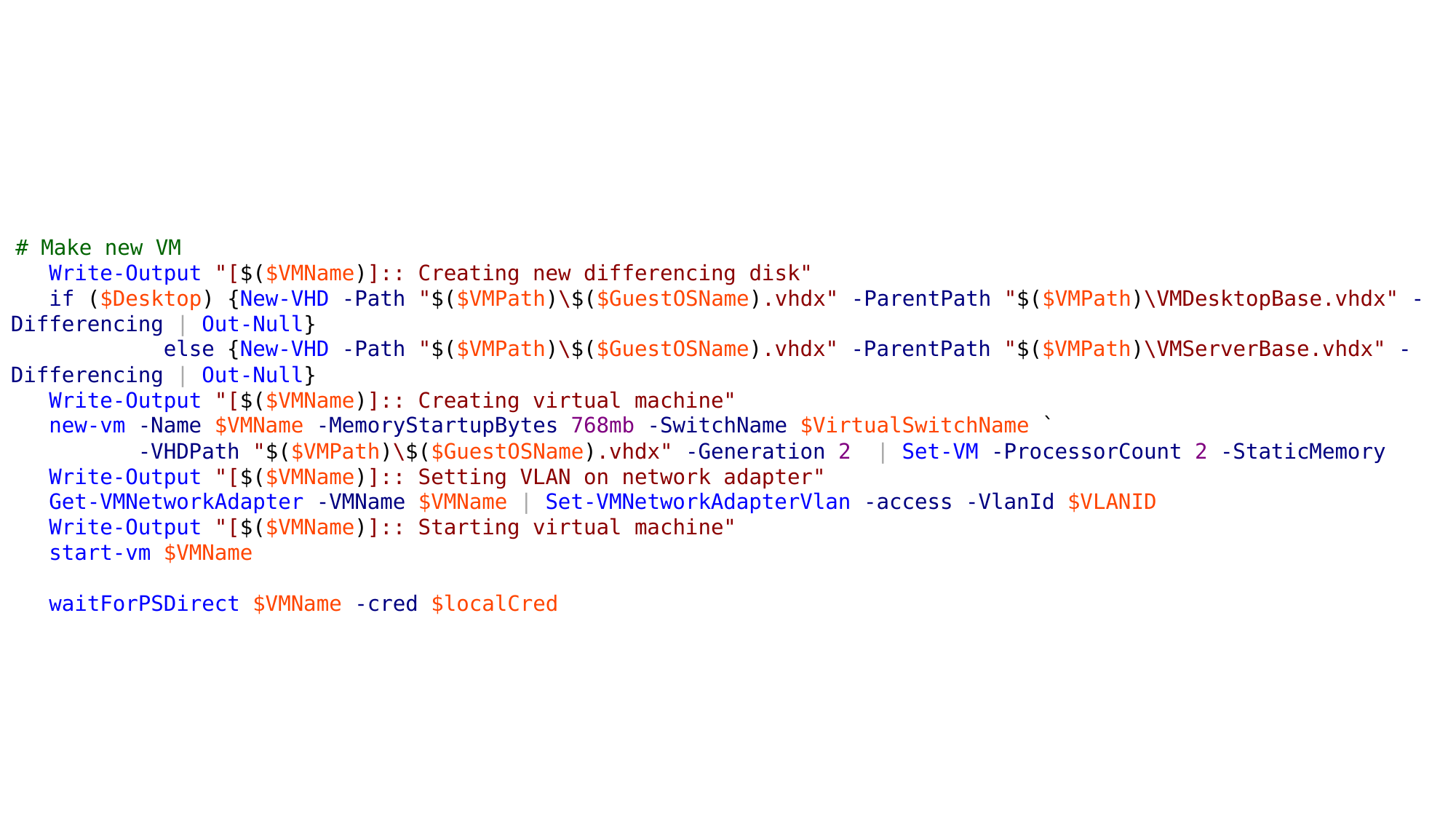

# Make new VM
   Write-Output "[$($VMName)]:: Creating new differencing disk"
   if ($Desktop) {New-VHD -Path "$($VMPath)\$($GuestOSName).vhdx" -ParentPath "$($VMPath)\VMDesktopBase.vhdx" -Differencing | Out-Null}
            else {New-VHD -Path "$($VMPath)\$($GuestOSName).vhdx" -ParentPath "$($VMPath)\VMServerBase.vhdx" -Differencing | Out-Null}
   Write-Output "[$($VMName)]:: Creating virtual machine"
   new-vm -Name $VMName -MemoryStartupBytes 768mb -SwitchName $VirtualSwitchName `
          -VHDPath "$($VMPath)\$($GuestOSName).vhdx" -Generation 2  | Set-VM -ProcessorCount 2 -StaticMemory
   Write-Output "[$($VMName)]:: Setting VLAN on network adapter"
   Get-VMNetworkAdapter -VMName $VMName | Set-VMNetworkAdapterVlan -access -VlanId $VLANID
   Write-Output "[$($VMName)]:: Starting virtual machine"
   start-vm $VMName

   waitForPSDirect $VMName -cred $localCred